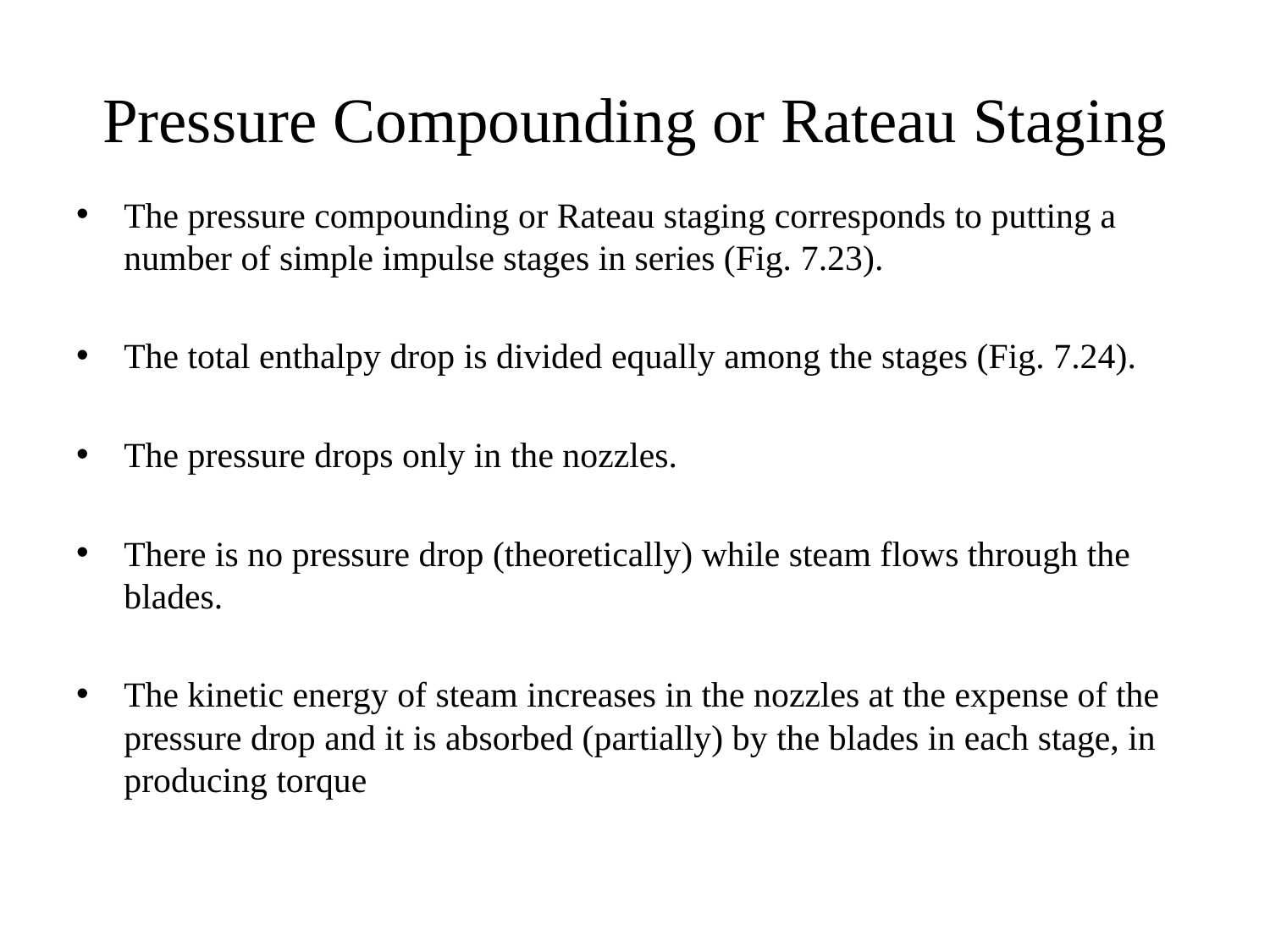

# Pressure Compounding or Rateau Staging
The pressure compounding or Rateau staging corresponds to putting a number of simple impulse stages in series (Fig. 7.23).

The total enthalpy drop is divided equally among the stages (Fig. 7.24).

The pressure drops only in the nozzles.

There is no pressure drop (theoretically) while steam flows through the blades.

The kinetic energy of steam increases in the nozzles at the expense of the pressure drop and it is absorbed (partially) by the blades in each stage, in producing torque